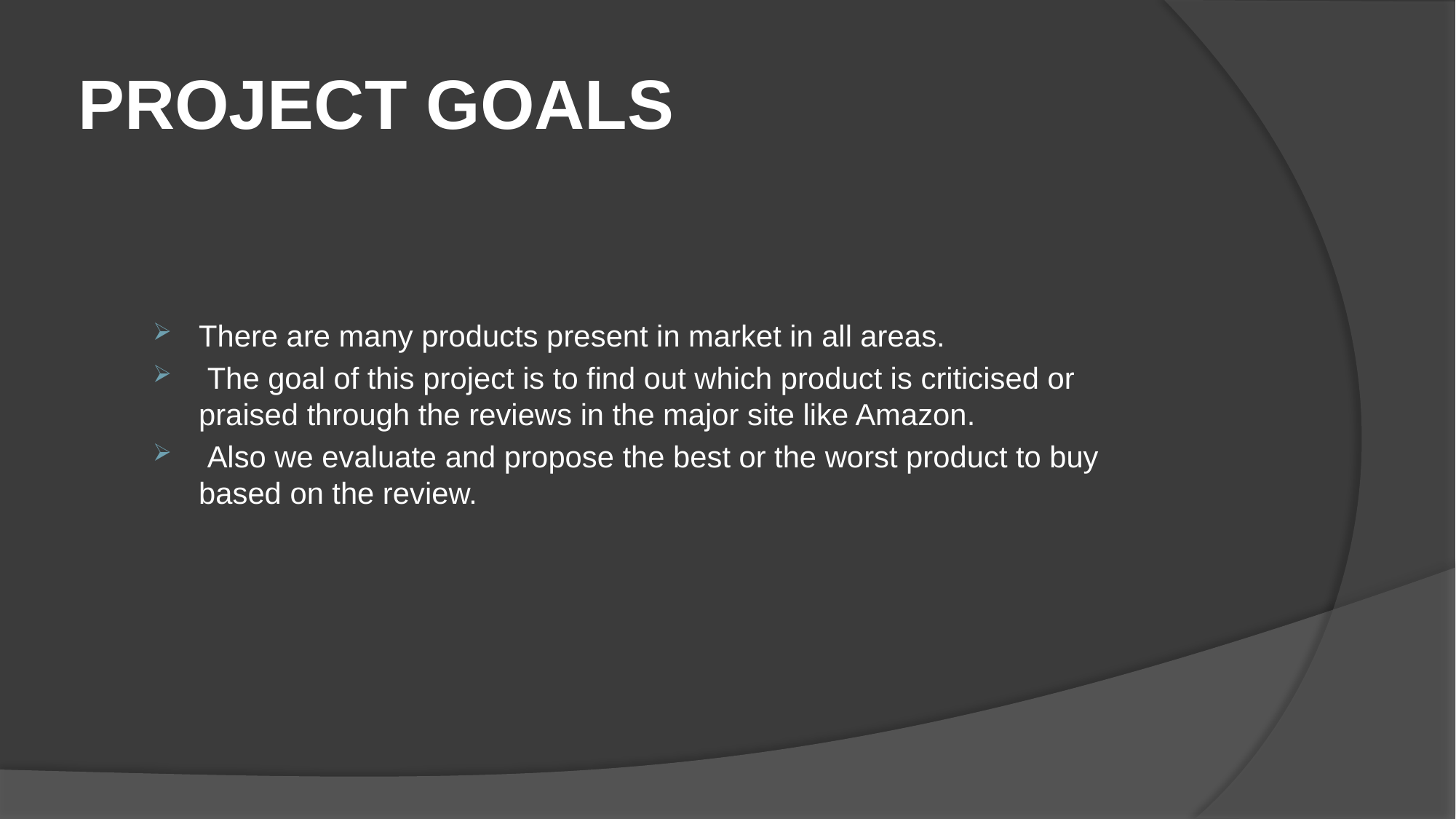

# PROJECT GOALS
There are many products present in market in all areas.
 The goal of this project is to find out which product is criticised or praised through the reviews in the major site like Amazon.
 Also we evaluate and propose the best or the worst product to buy based on the review.